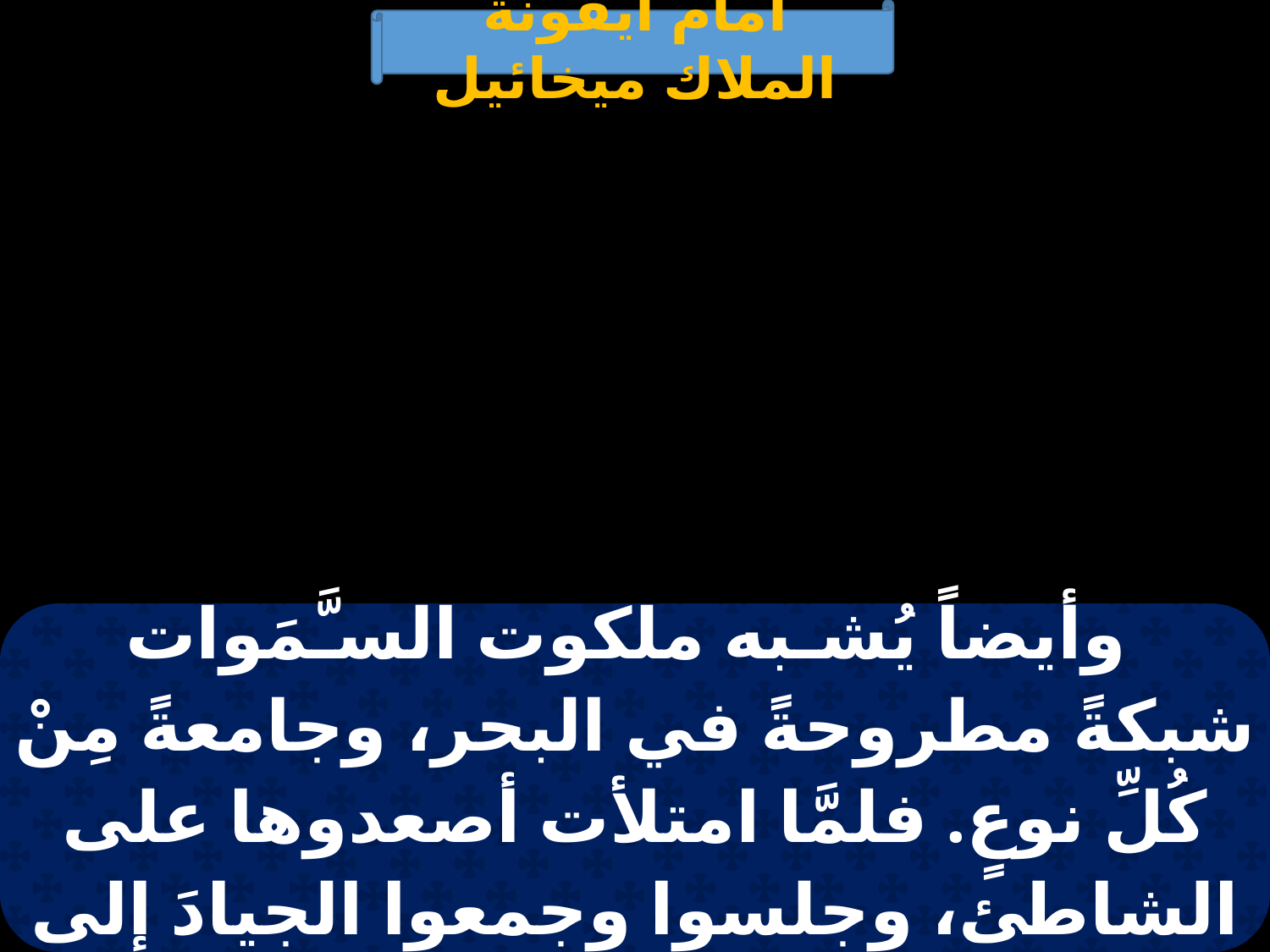

أمام أيقونة الملاك ميخائيل
| وأيضاً يُشـبه ملكوت السـَّمَوات شبكةً مطروحةً في البحر، وجامعةً مِنْ كُلِّ نوعٍ. فلمَّا امتلأت أصعدوها على الشاطئ، وجلسوا وجمعوا الجيادَ إلى أوعية وأمَّا الأردياء فطرحوها خارجاً. |
| --- |